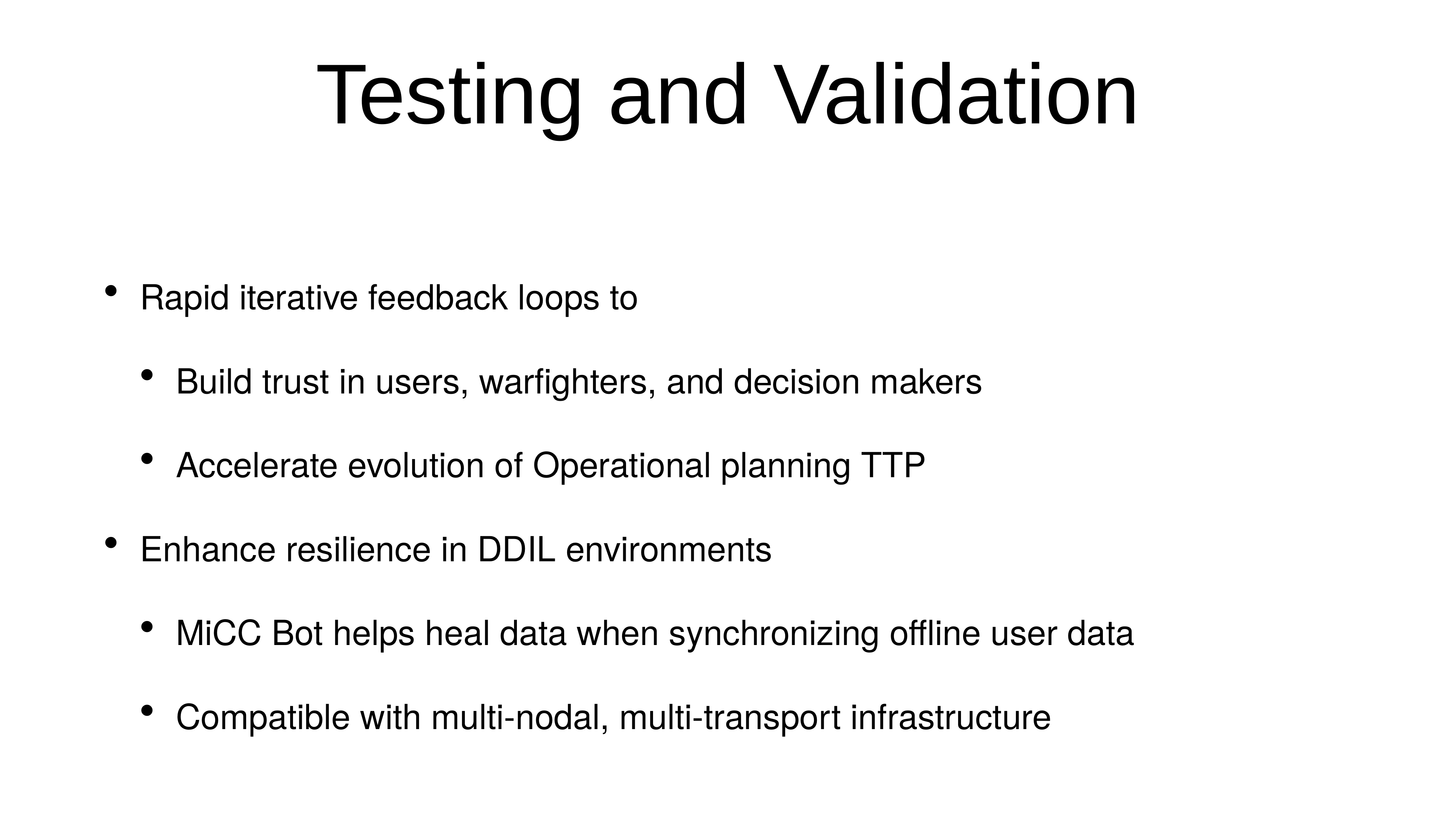

# Testing and Validation

Rapid iterative feedback loops to
Build trust in users, warfighters, and decision makers
Accelerate evolution of Operational planning TTP
Enhance resilience in DDIL environments
MiCC Bot helps heal data when synchronizing offline user data
Compatible with multi-nodal, multi-transport infrastructure